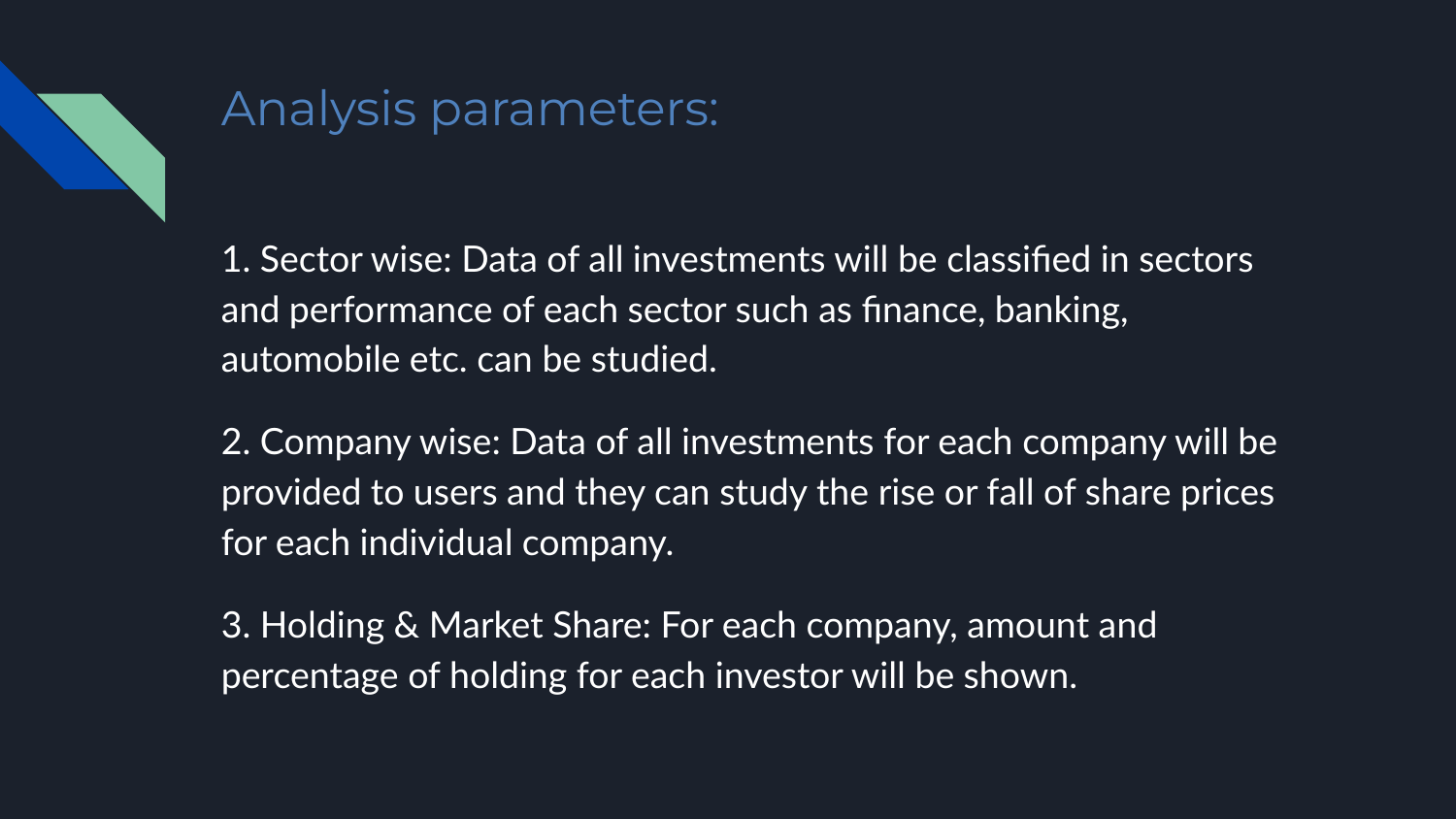

# Analysis parameters:
1. Sector wise: Data of all investments will be classified in sectors and performance of each sector such as finance, banking, automobile etc. can be studied.
2. Company wise: Data of all investments for each company will be provided to users and they can study the rise or fall of share prices for each individual company.
3. Holding & Market Share: For each company, amount and percentage of holding for each investor will be shown.